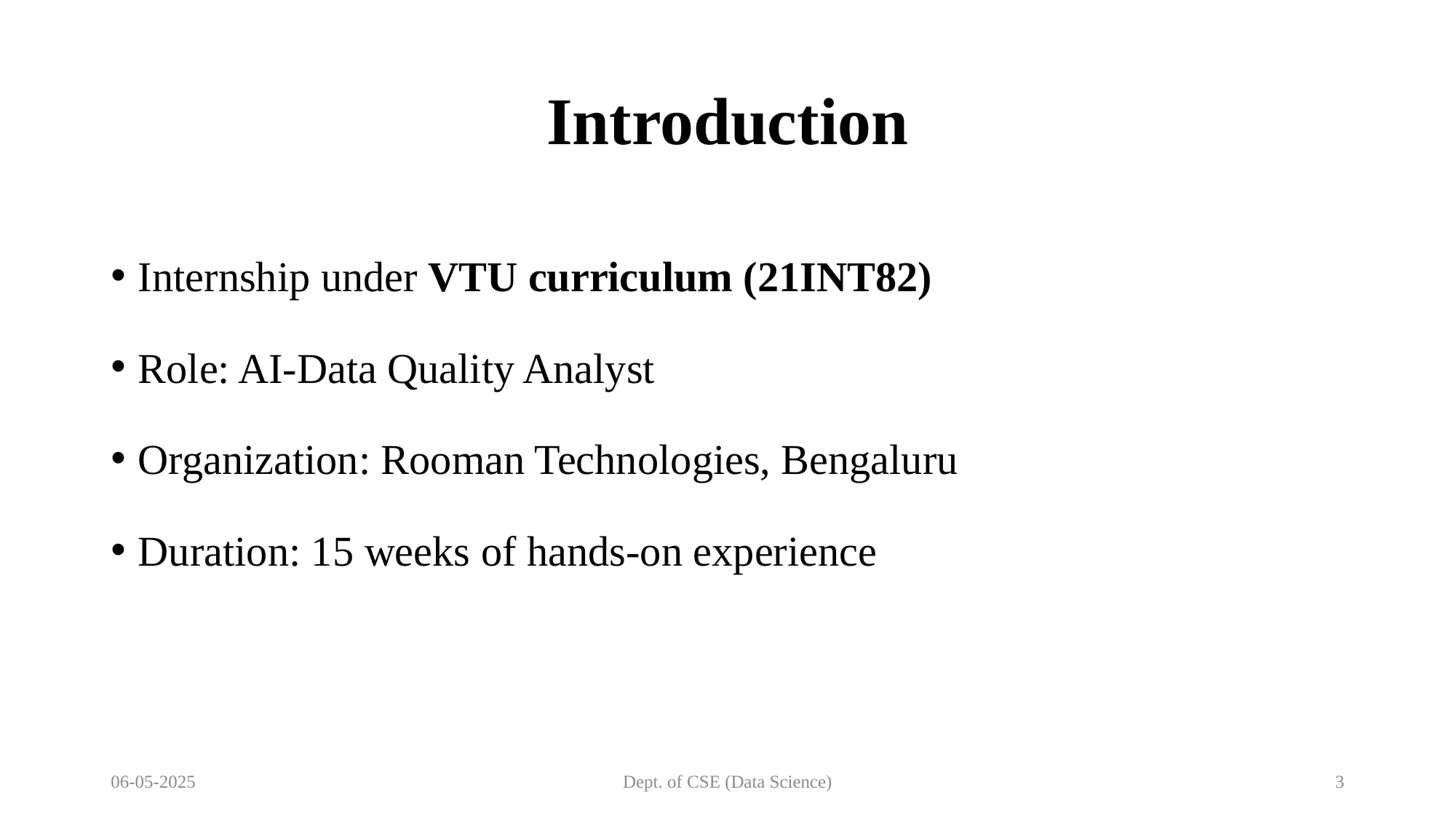

# Introduction
Internship under VTU curriculum (21INT82)
Role: AI-Data Quality Analyst
Organization: Rooman Technologies, Bengaluru
Duration: 15 weeks of hands-on experience

06-05-2025
Dept. of CSE (Data Science)
3